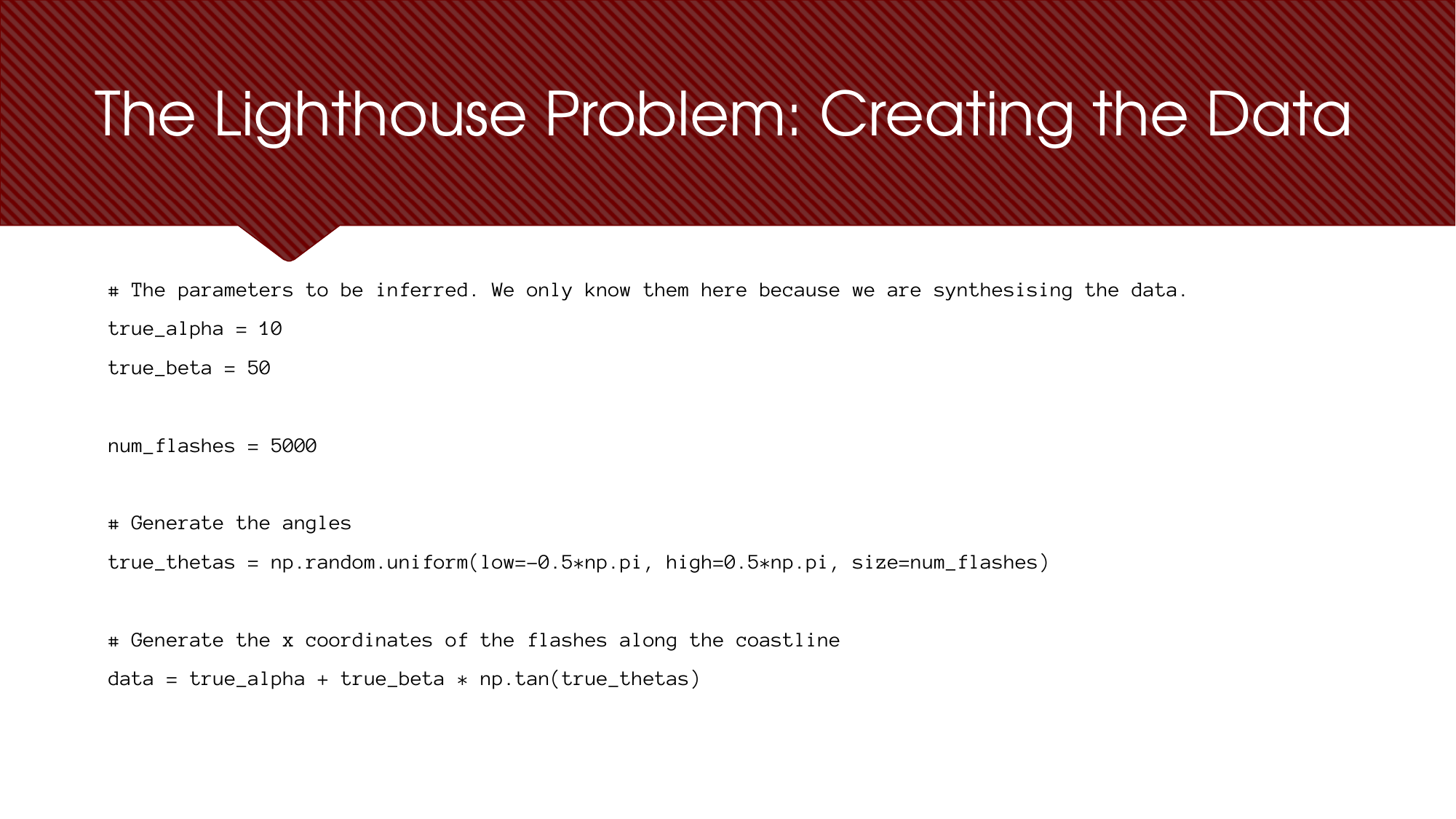

# The Lighthouse Problem: Creating the Data
# The parameters to be inferred. We only know them here because we are synthesising the data.
true_alpha = 10
true_beta = 50

num_flashes = 5000

# Generate the angles
true_thetas = np.random.uniform(low=-0.5*np.pi, high=0.5*np.pi, size=num_flashes)

# Generate the x coordinates of the flashes along the coastline
data = true_alpha + true_beta * np.tan(true_thetas)